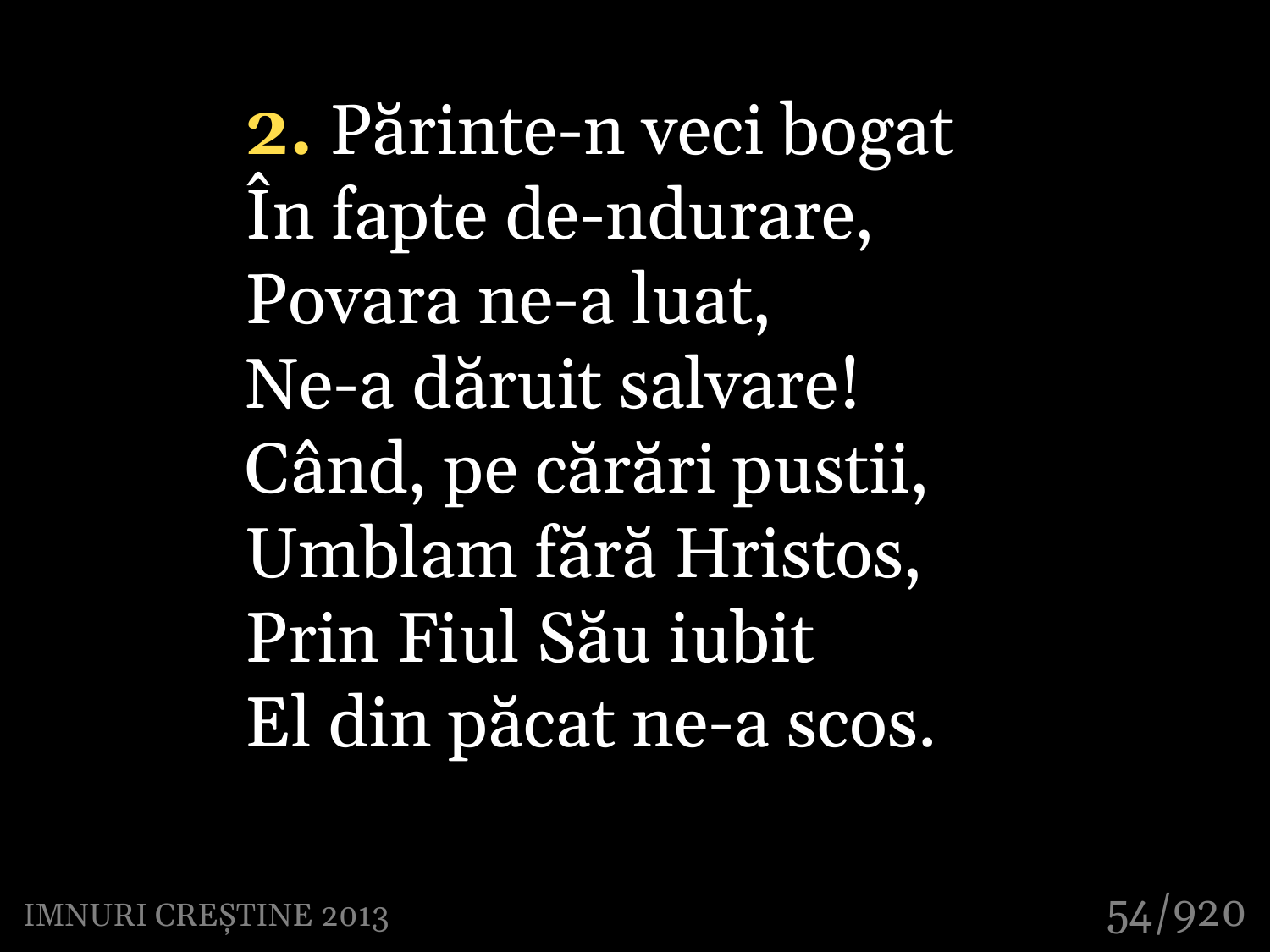

2. Părinte-n veci bogat
În fapte de-ndurare,
Povara ne-a luat,
Ne-a dăruit salvare!
Când, pe cărări pustii,
Umblam fără Hristos,
Prin Fiul Său iubit
El din păcat ne-a scos.
54/920
IMNURI CREȘTINE 2013